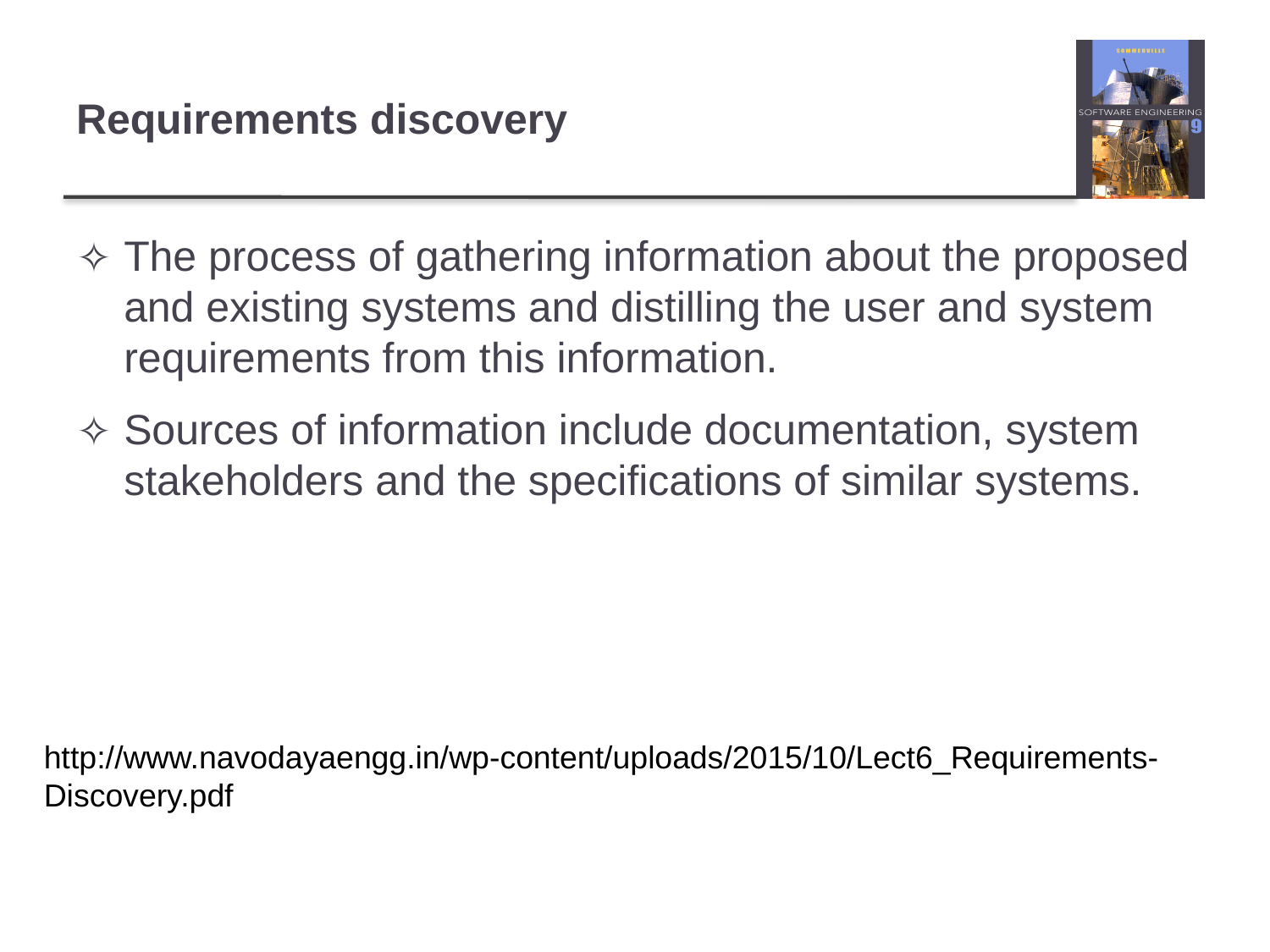

# Requirements discovery
The process of gathering information about the proposed and existing systems and distilling the user and system requirements from this information.
Sources of information include documentation, system stakeholders and the specifications of similar systems.
http://www.navodayaengg.in/wp-content/uploads/2015/10/Lect6_Requirements-Discovery.pdf